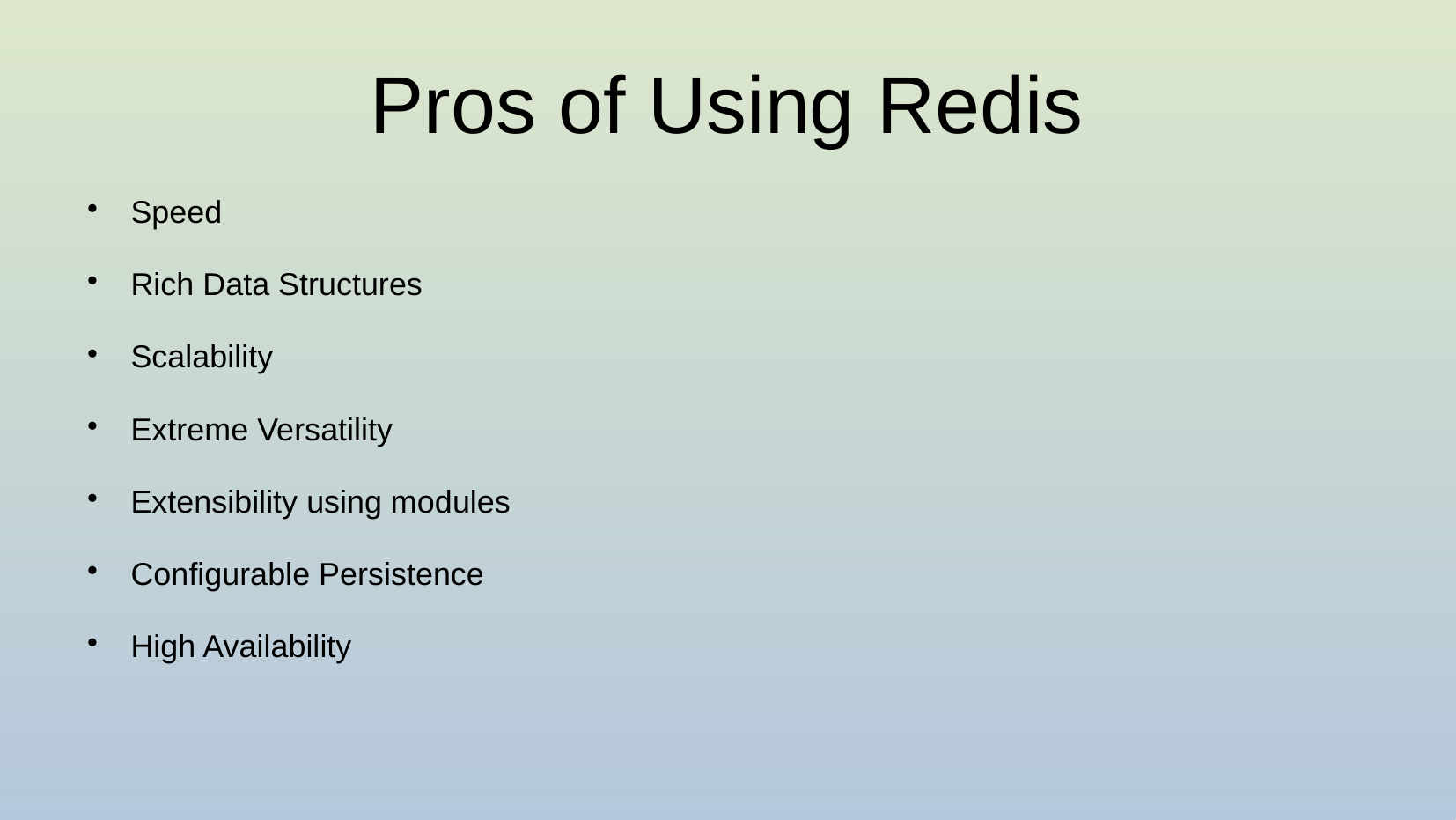

# Pros of Using Redis
Speed
Rich Data Structures
Scalability
Extreme Versatility
Extensibility using modules
Configurable Persistence
High Availability